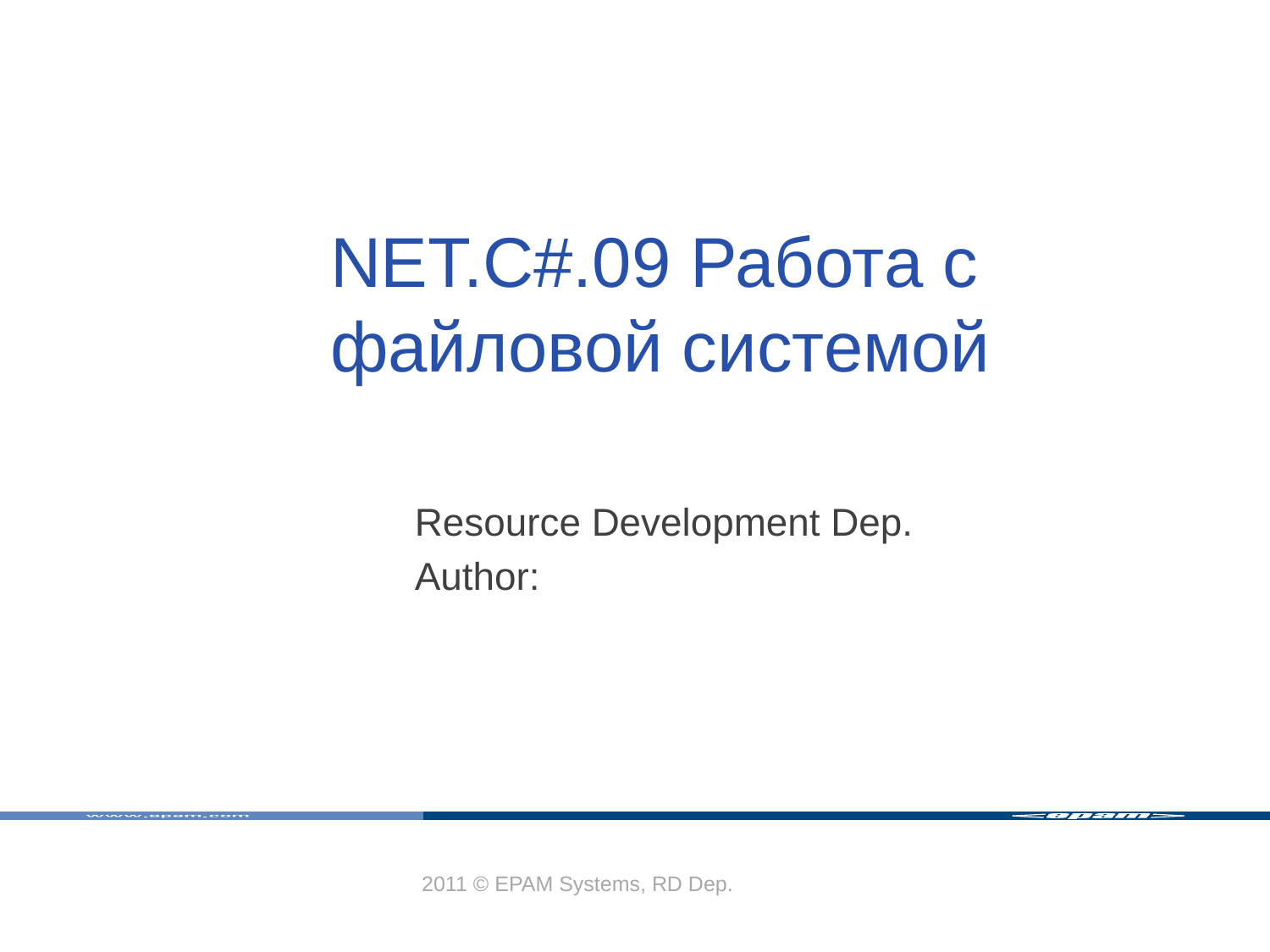

# NET.C#.09 Работа с файловой системой
Resource Development Dep.
Author:
2011 © EPAM Systems, RD Dep.